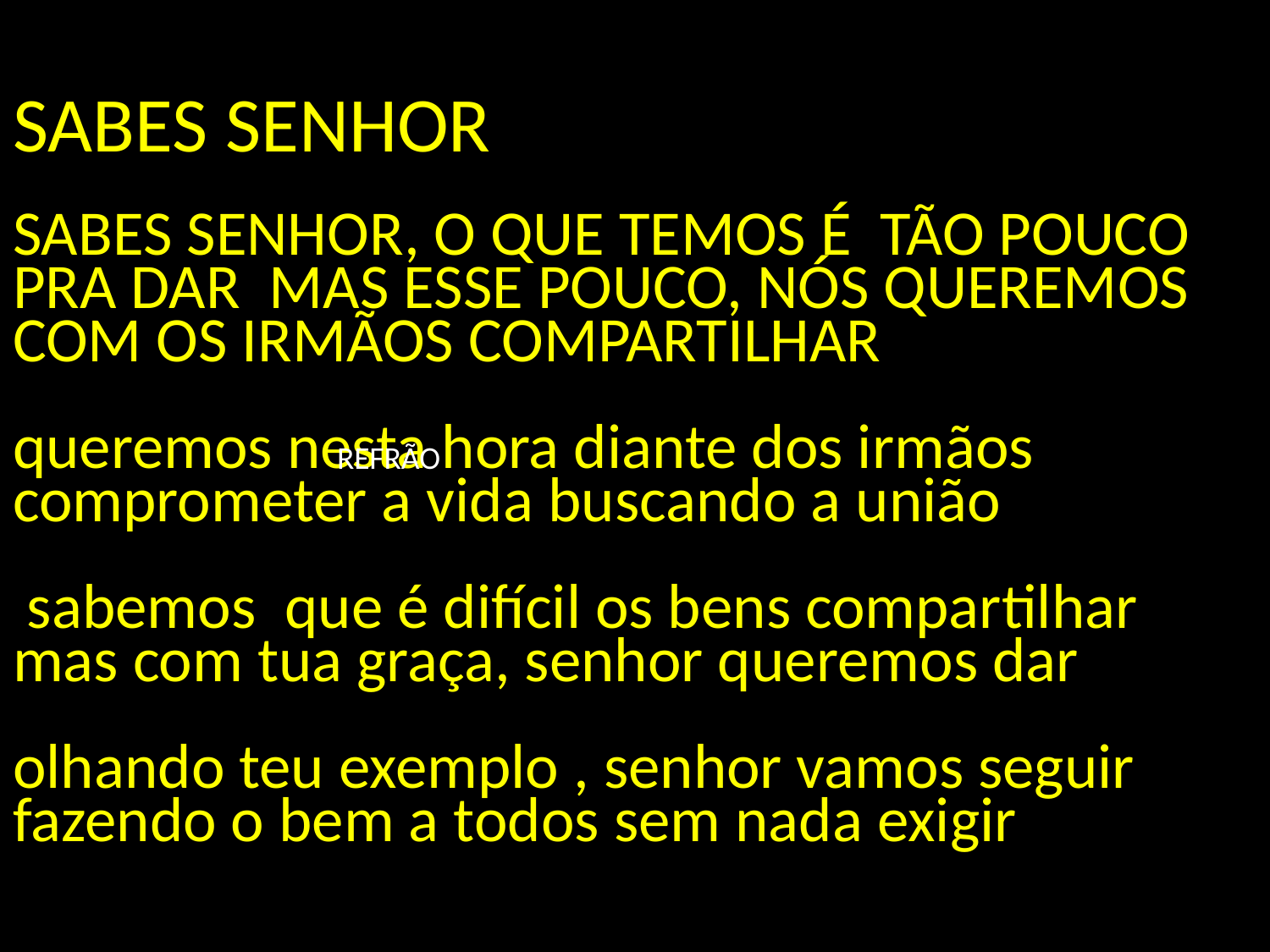

# SABES SENHOR SABES SENHOR, O QUE TEMOS É  TÃO POUCO PRA DAR  MAS ESSE POUCO, NÓS QUEREMOS COM OS IRMÃOS COMPARTILHAR queremos nesta hora diante dos irmãos  comprometer a vida buscando a união sabemos  que é difícil os bens compartilhar mas com tua graça, senhor queremos dar olhando teu exemplo , senhor vamos seguir fazendo o bem a todos sem nada exigir
 REFRÃO